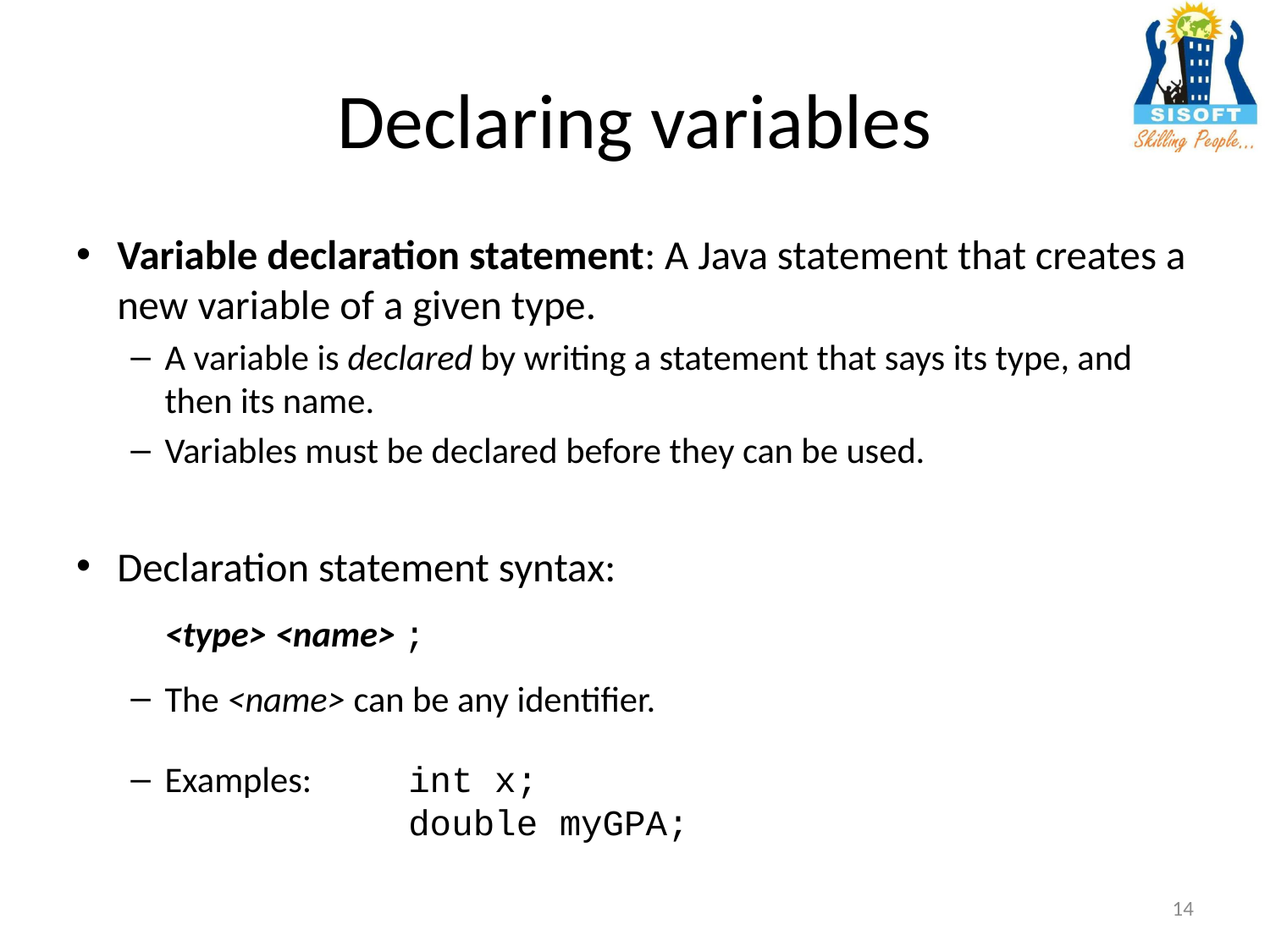

# Declaring variables
Variable declaration statement: A Java statement that creates a new variable of a given type.
A variable is declared by writing a statement that says its type, and then its name.
Variables must be declared before they can be used.

Declaration statement syntax:

	<type> <name> ;

The <name> can be any identifier.

Examples:	int x;
	double myGPA;
14